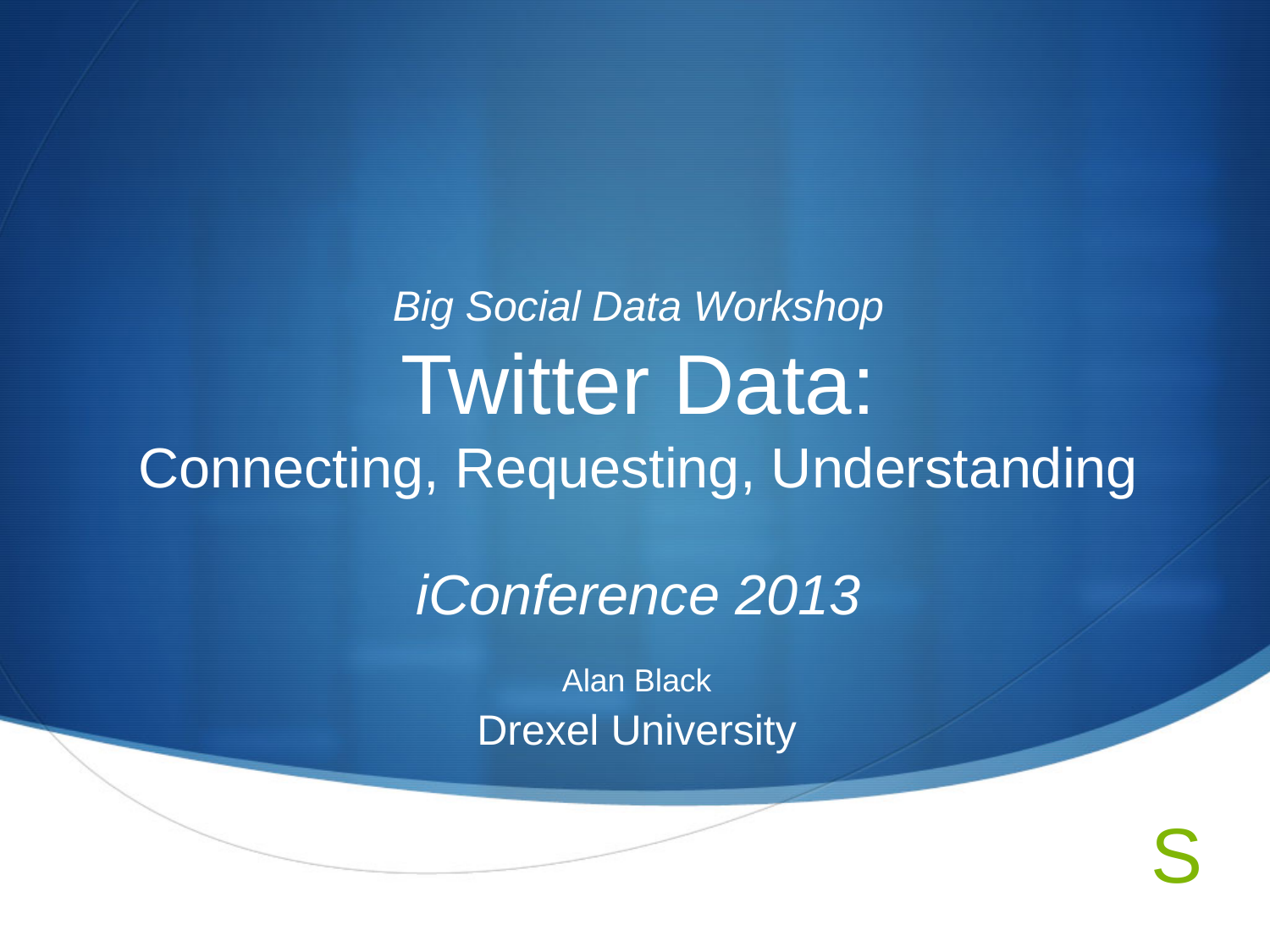

# Big Social Data Workshop Twitter Data: Connecting, Requesting, Understanding iConference 2013
Alan Black
Drexel University